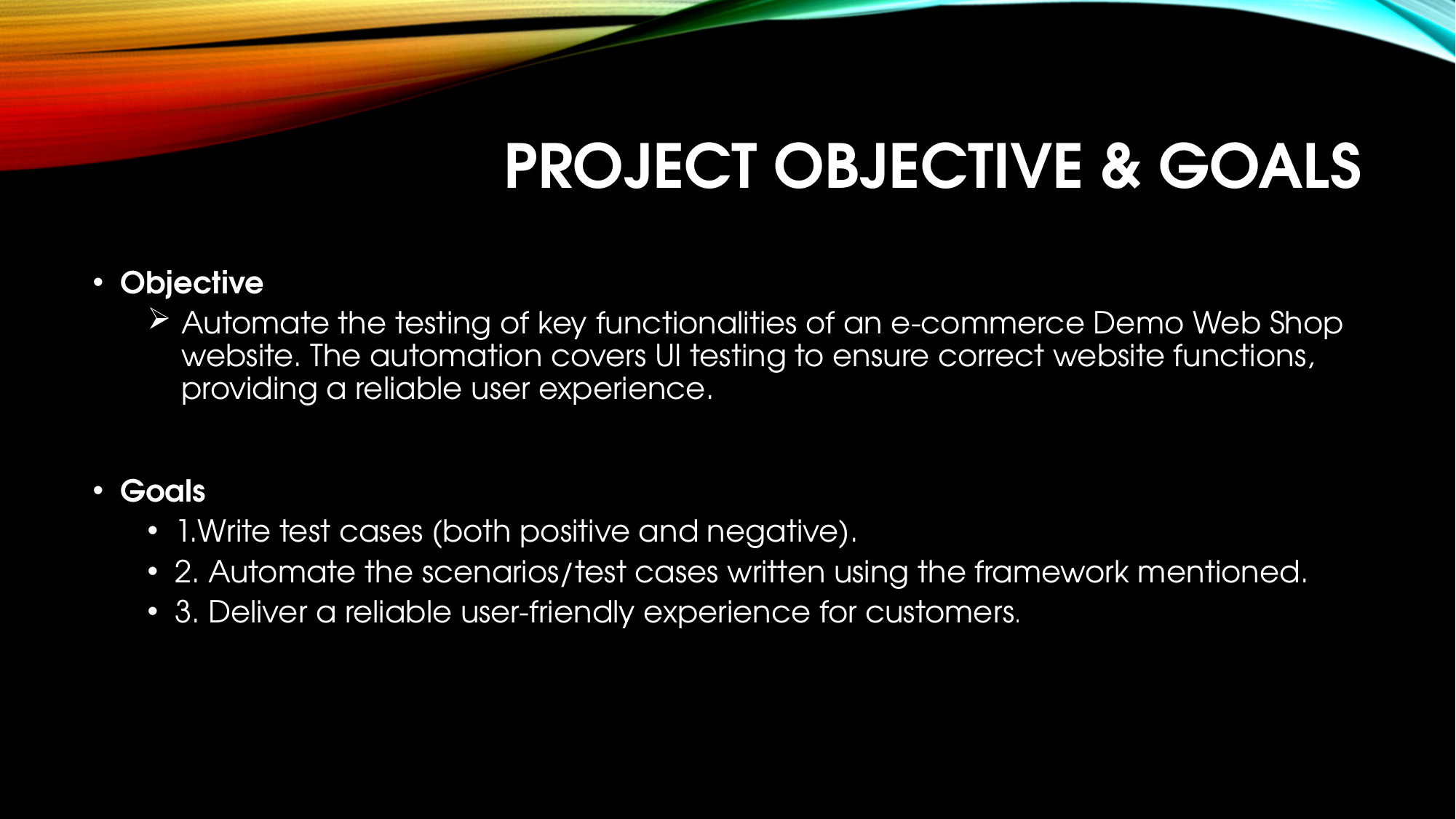

# Project Objective & Goals
Objective
Automate the testing of key functionalities of an e-commerce Demo Web Shop website. The automation covers UI testing to ensure correct website functions, providing a reliable user experience.

Goals
1.Write test cases (both positive and negative).
2. Automate the scenarios/test cases written using the framework mentioned.
3. Deliver a reliable user-friendly experience for customers.